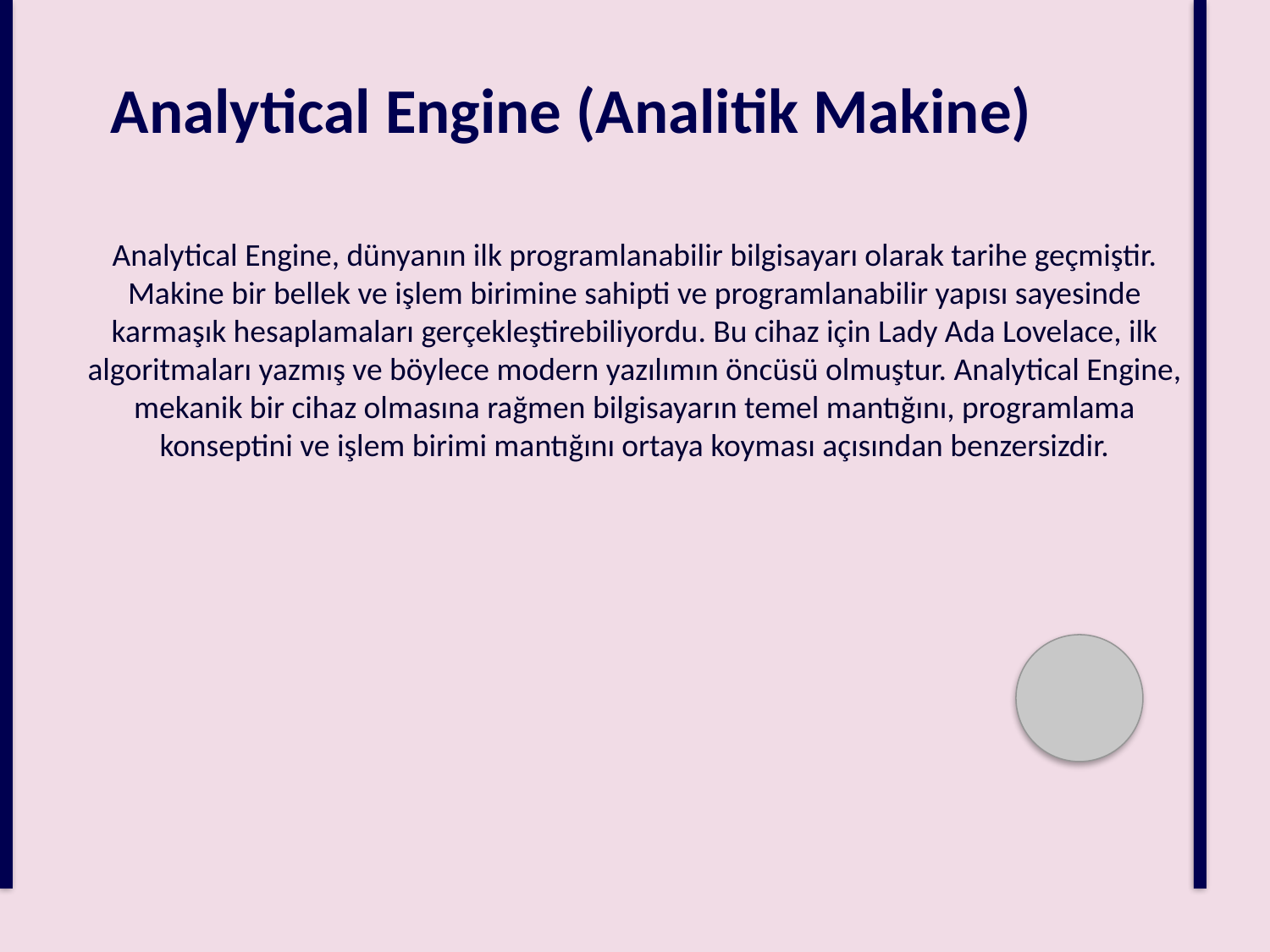

Analytical Engine (Analitik Makine)
Analytical Engine, dünyanın ilk programlanabilir bilgisayarı olarak tarihe geçmiştir. Makine bir bellek ve işlem birimine sahipti ve programlanabilir yapısı sayesinde karmaşık hesaplamaları gerçekleştirebiliyordu. Bu cihaz için Lady Ada Lovelace, ilk algoritmaları yazmış ve böylece modern yazılımın öncüsü olmuştur. Analytical Engine, mekanik bir cihaz olmasına rağmen bilgisayarın temel mantığını, programlama konseptini ve işlem birimi mantığını ortaya koyması açısından benzersizdir.